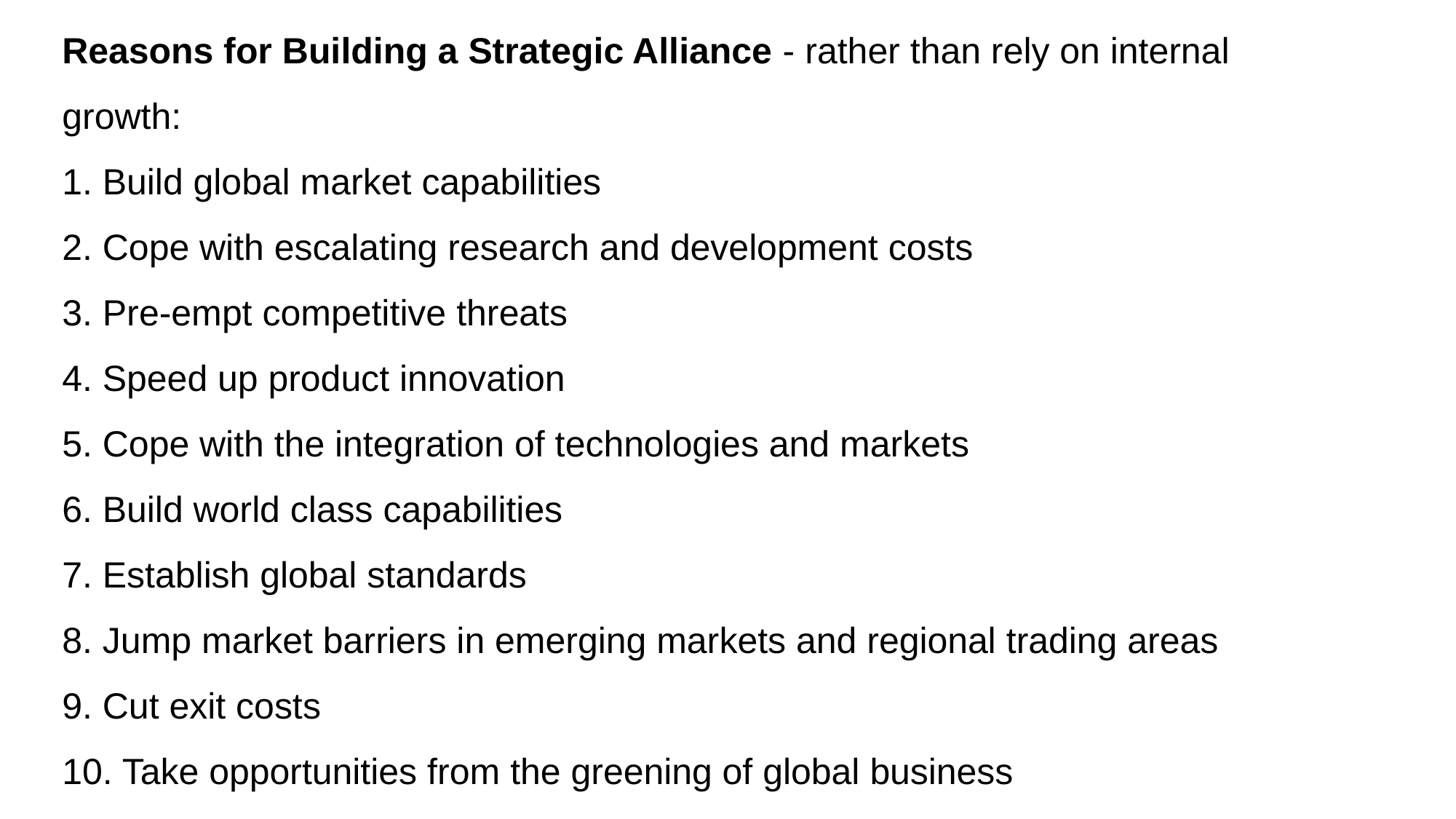

Reasons for Building a Strategic Alliance - rather than rely on internal growth:
1. Build global market capabilities
2. Cope with escalating research and development costs
3. Pre-empt competitive threats
4. Speed up product innovation
5. Cope with the integration of technologies and markets
6. Build world class capabilities
7. Establish global standards
8. Jump market barriers in emerging markets and regional trading areas
9. Cut exit costs
10. Take opportunities from the greening of global business